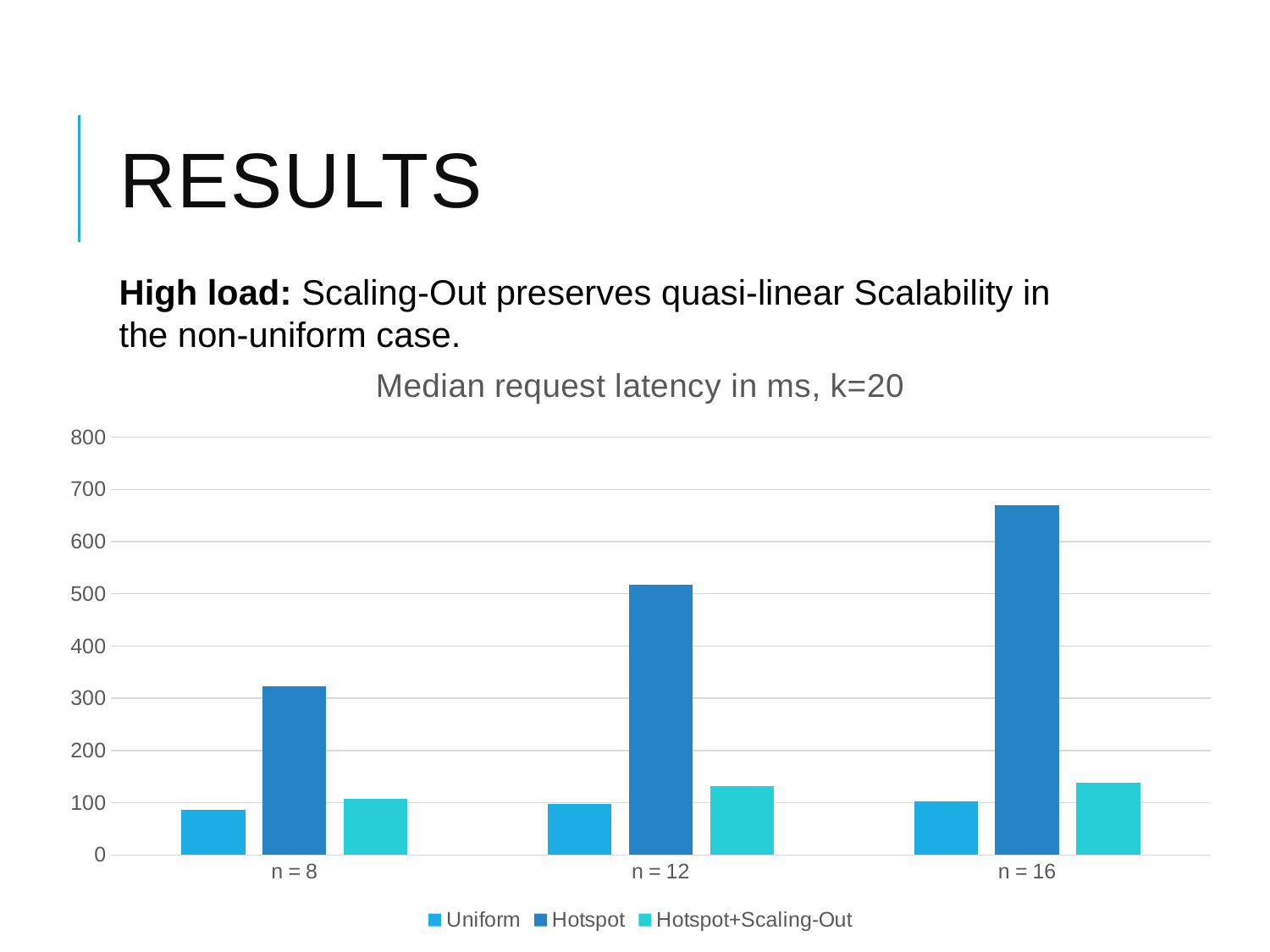

# RESULTS
High load: Scaling-Out preserves quasi-linear Scalability in the non-uniform case.

### Chart: Median request latency in ms, k=20

| Category | Uniform | Hotspot | Hotspot+Scaling-Out |
|---|---|---|---|
| n = 8 | 87.0 | 323.0 | 107.0 |
| n = 12 | 98.0 | 517.0 | 131.0 |
| n = 16 | 103.0 | 669.0 | 138.0 |